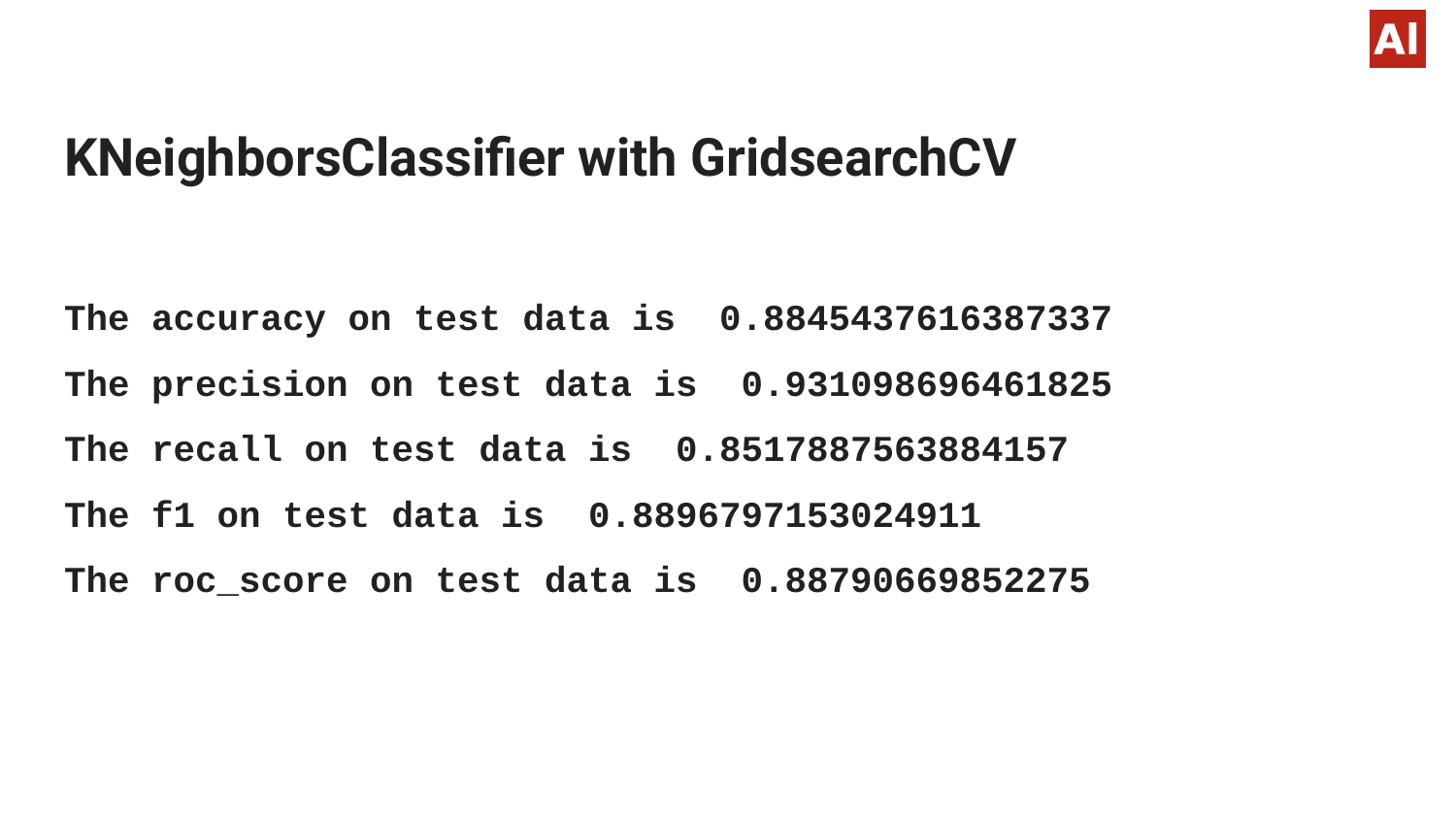

# KNeighborsClassifier with GridsearchCV
The accuracy on test data is  0.8845437616387337
The precision on test data is  0.931098696461825
The recall on test data is  0.8517887563884157
The f1 on test data is  0.8896797153024911
The roc_score on test data is  0.88790669852275